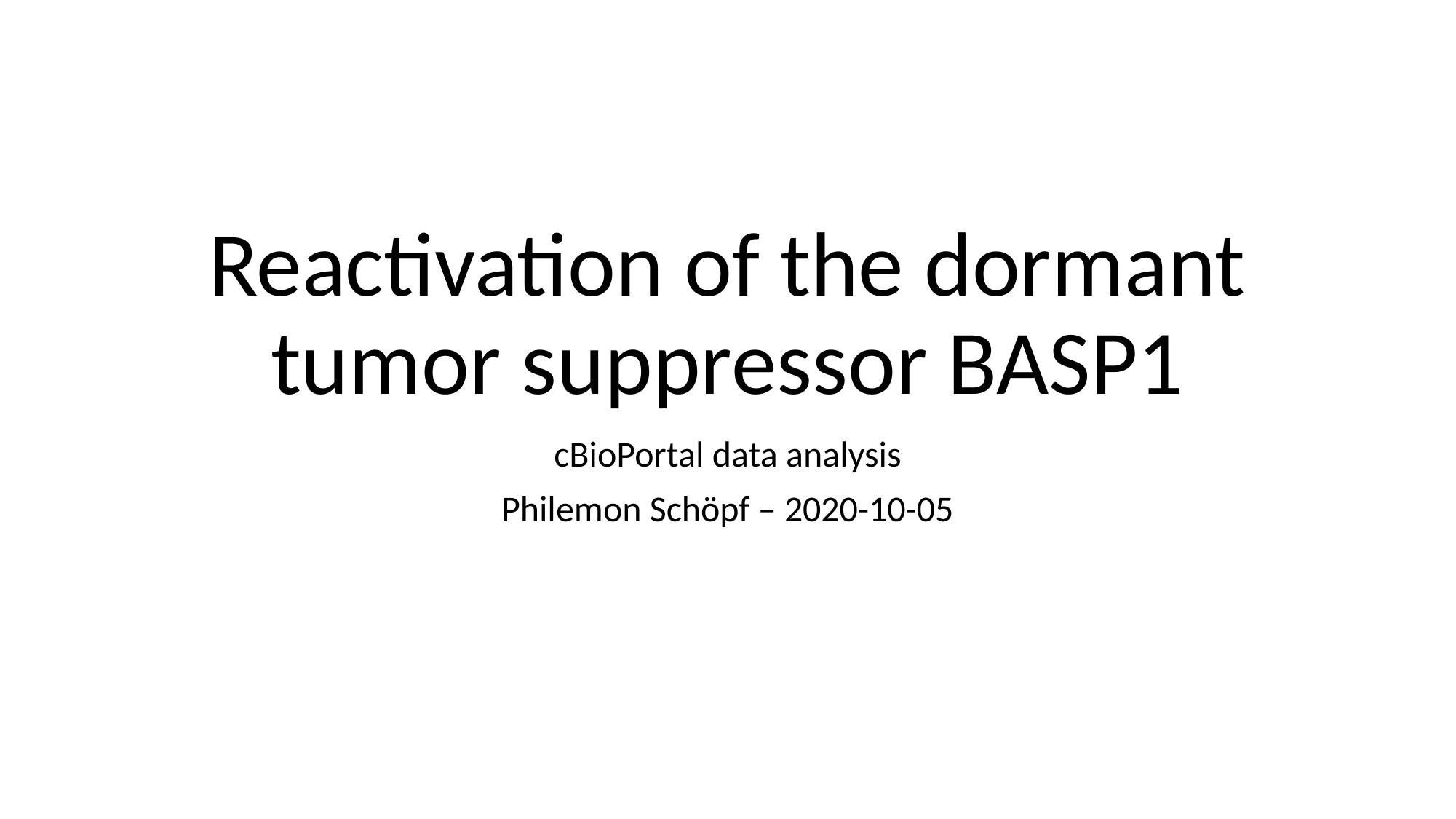

# Reactivation of the dormant tumor suppressor BASP1
cBioPortal data analysis
Philemon Schöpf – 2020-10-05